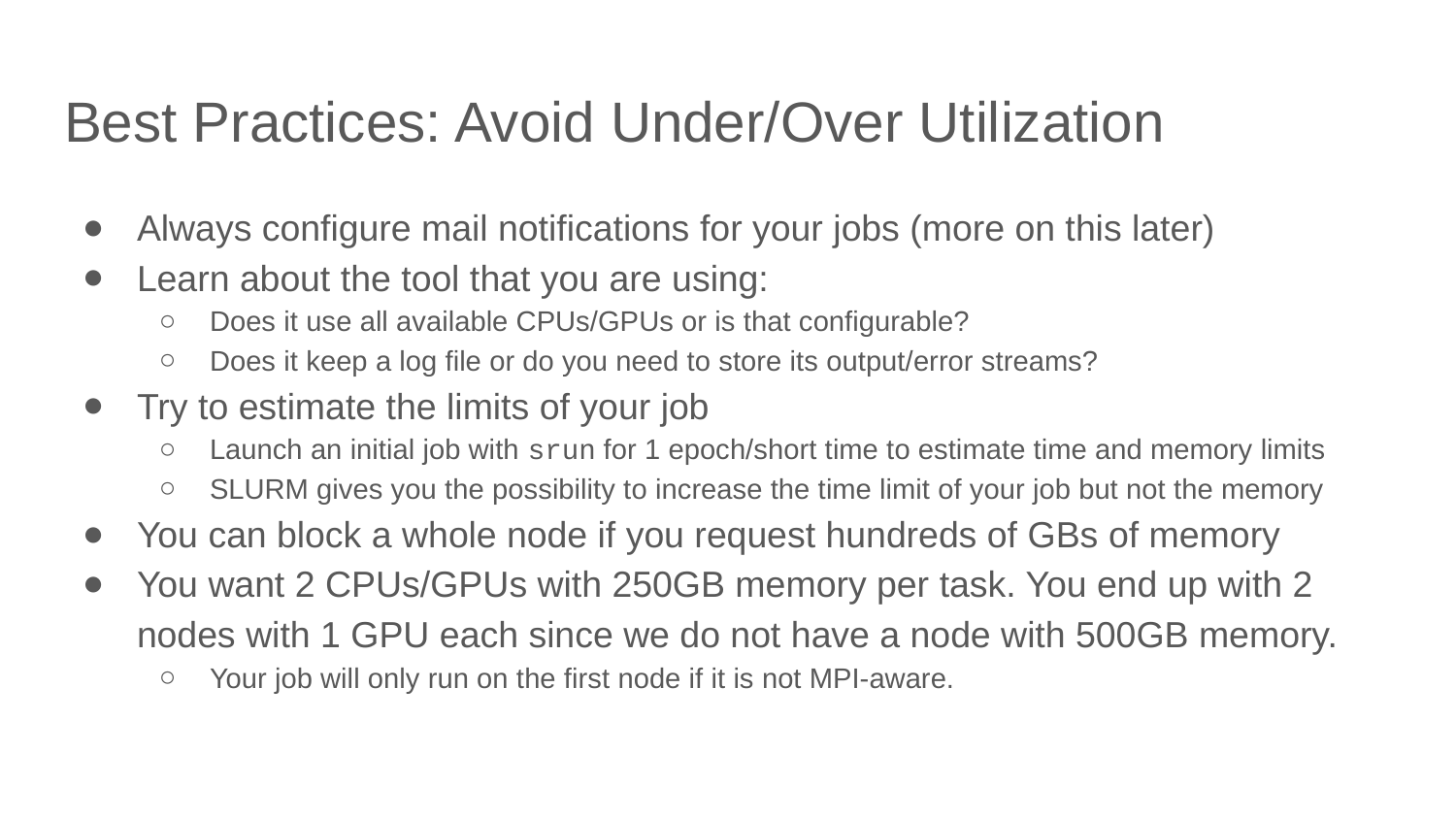

# Best Practices: Avoid Under/Over Utilization
Always configure mail notifications for your jobs (more on this later)
Learn about the tool that you are using:
Does it use all available CPUs/GPUs or is that configurable?
Does it keep a log file or do you need to store its output/error streams?
Try to estimate the limits of your job
Launch an initial job with srun for 1 epoch/short time to estimate time and memory limits
SLURM gives you the possibility to increase the time limit of your job but not the memory
You can block a whole node if you request hundreds of GBs of memory
You want 2 CPUs/GPUs with 250GB memory per task. You end up with 2 nodes with 1 GPU each since we do not have a node with 500GB memory.
Your job will only run on the first node if it is not MPI-aware.